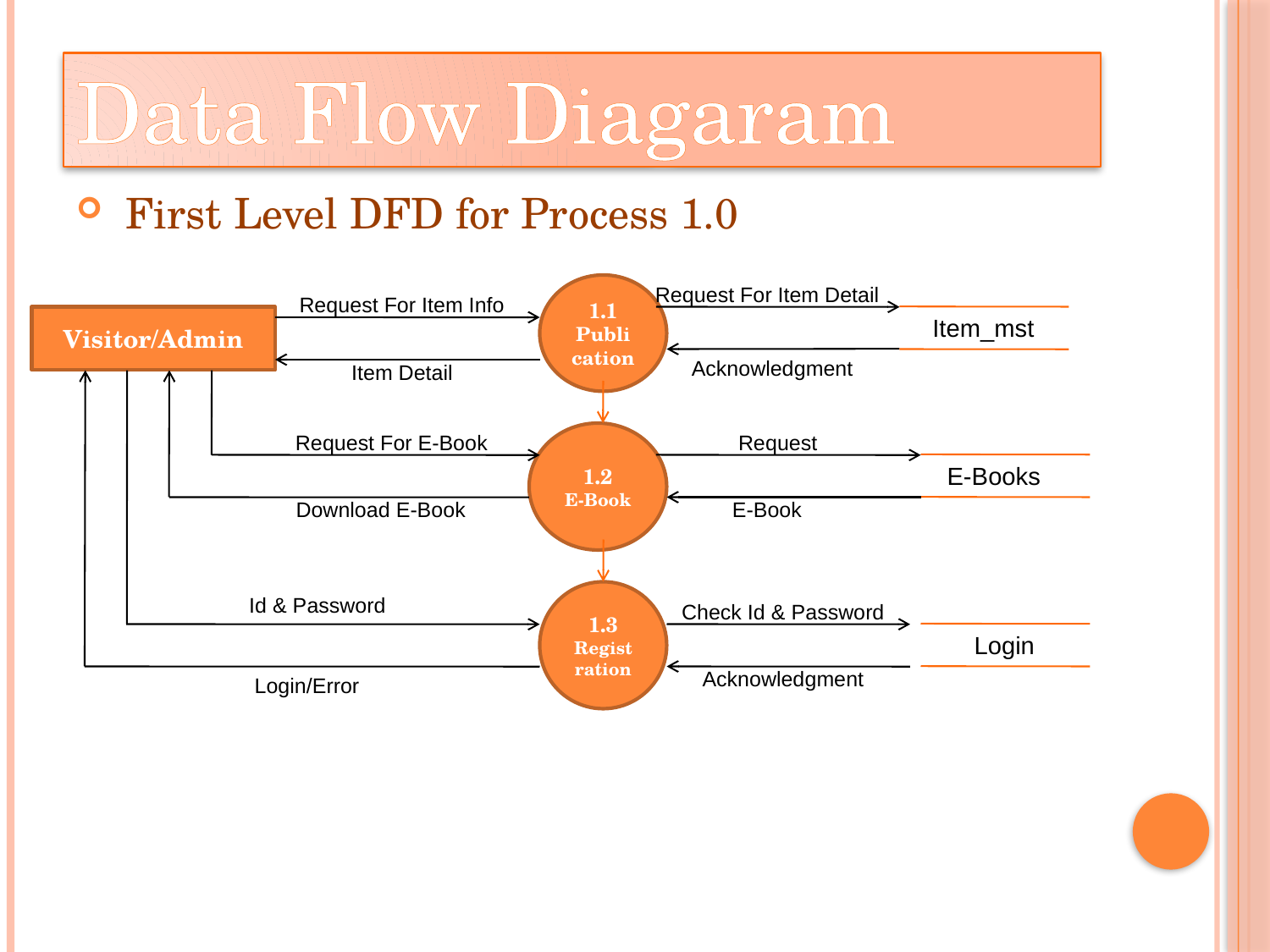

Data Flow Diagaram
 First Level DFD for Process 1.0

1.1
Publication
Request For Item Detail
Request For Item Info
Visitor/Admin
Item_mst
Acknowledgment
Item Detail
Request For E-Book
1.2
E-Book
Request
E-Books
Download E-Book
E-Book
1.3
Registration
Id & Password
Check Id & Password
Login
Acknowledgment
Login/Error